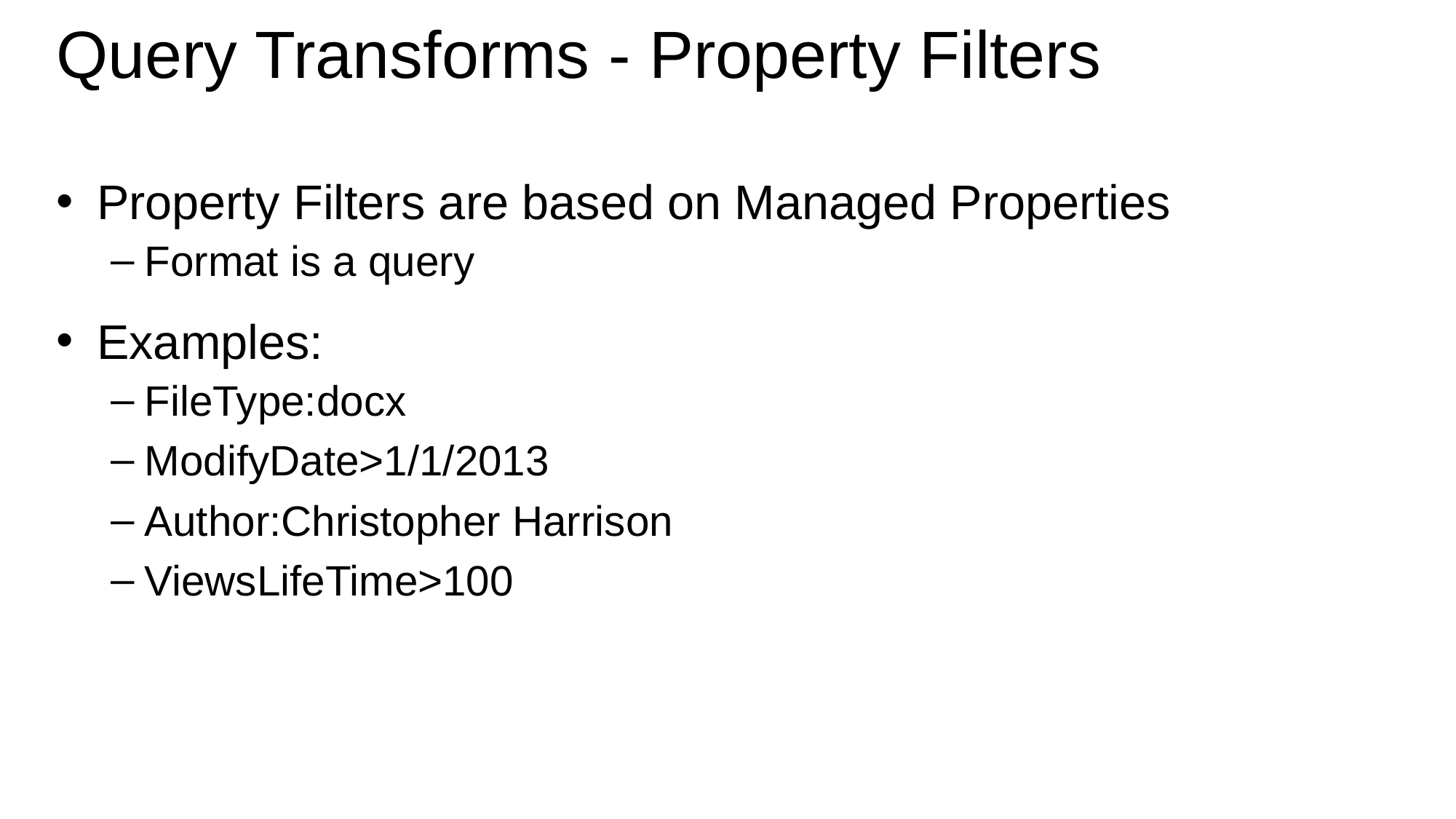

# Query Transforms - Property Filters
Property Filters are based on Managed Properties
Format is a query
Examples:
FileType:docx
ModifyDate>1/1/2013
Author:Christopher Harrison
ViewsLifeTime>100